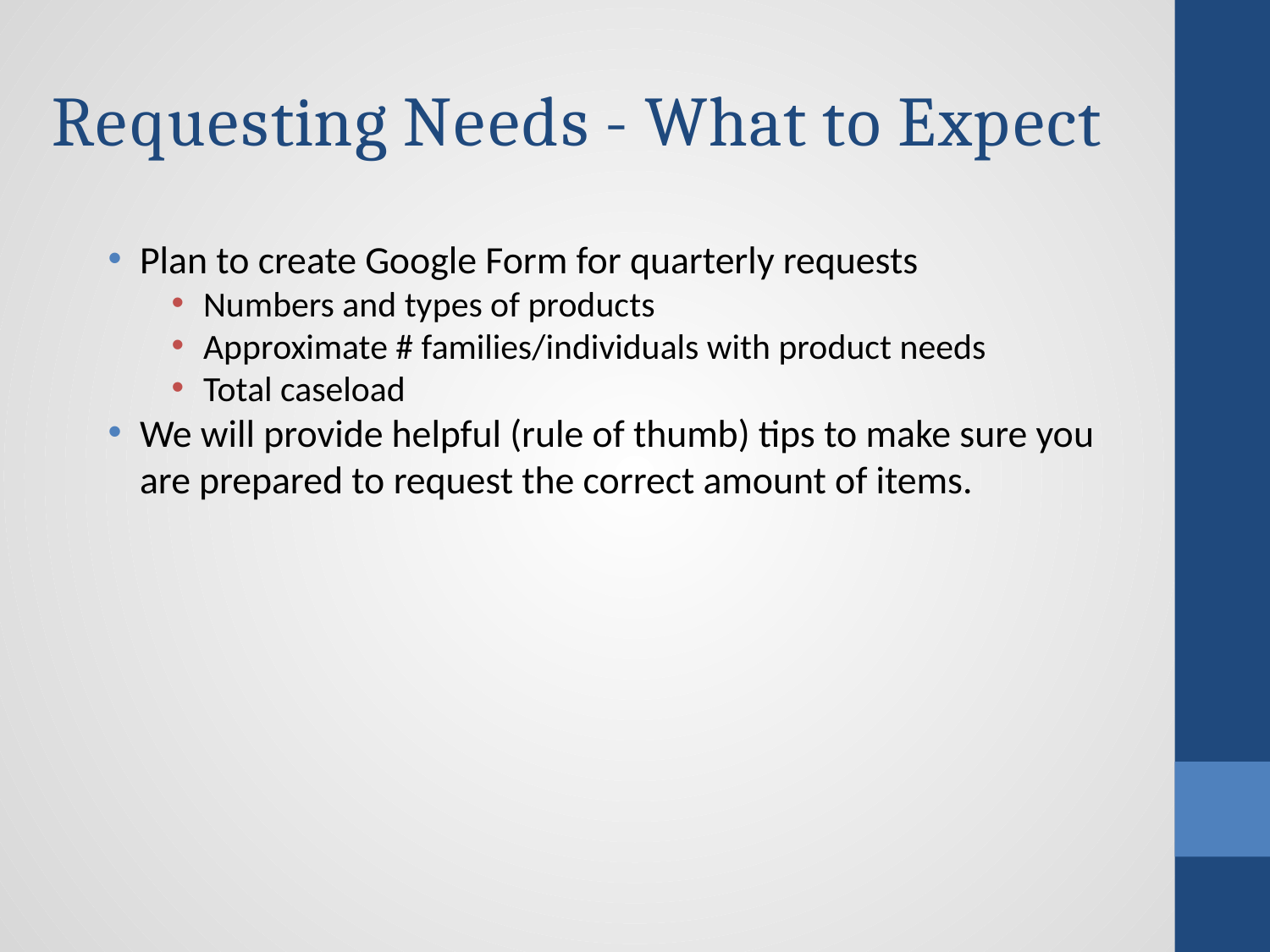

# Requesting Needs - What to Expect
Plan to create Google Form for quarterly requests
Numbers and types of products
Approximate # families/individuals with product needs
Total caseload
We will provide helpful (rule of thumb) tips to make sure you are prepared to request the correct amount of items.